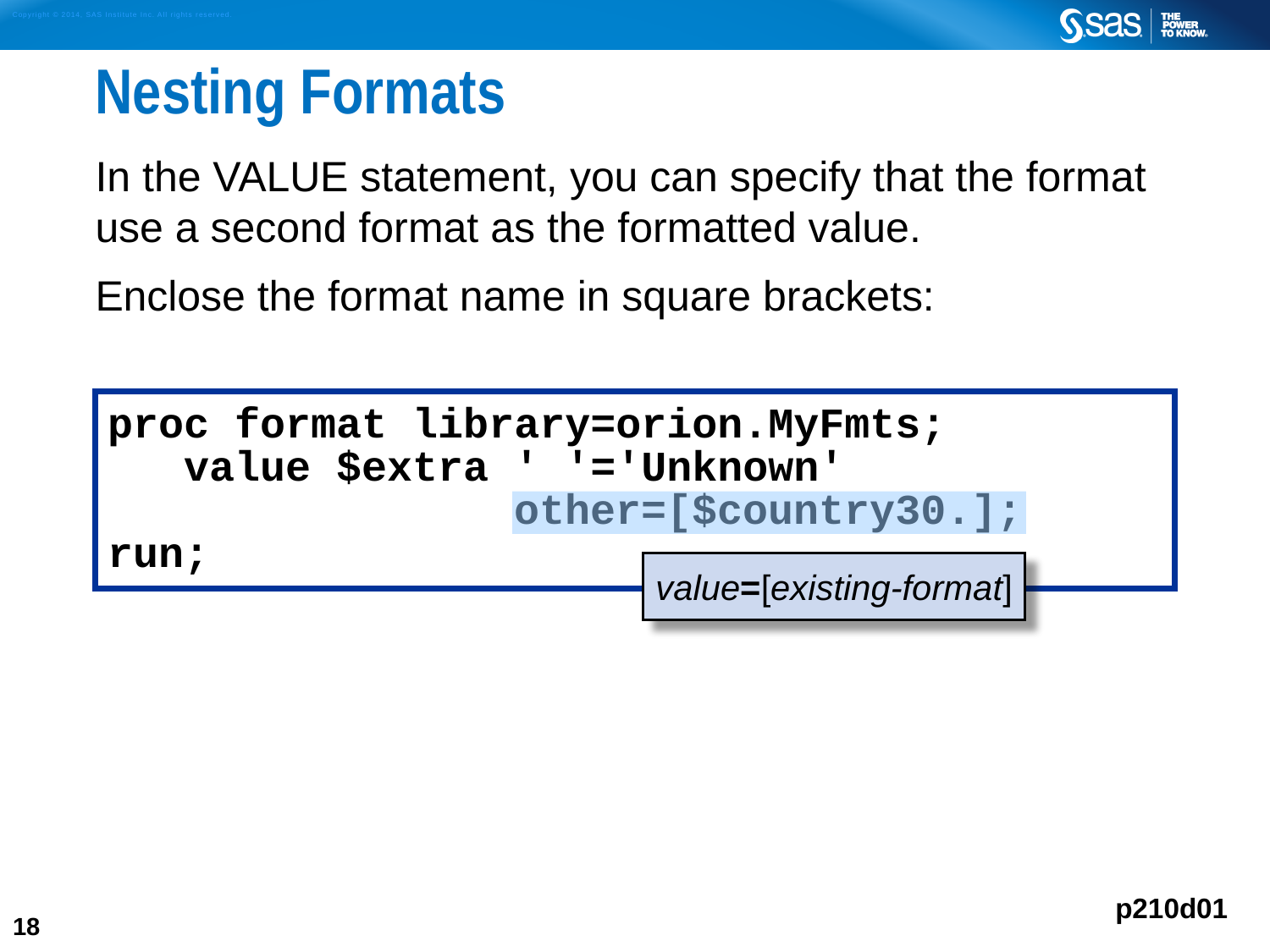

# Nesting Formats
In the VALUE statement, you can specify that the format use a second format as the formatted value.
Enclose the format name in square brackets:

proc format library=orion.MyFmts;
   value $extra ' '='Unknown'
                other=[$country30.];
run;

value=[existing-format]
p210d01